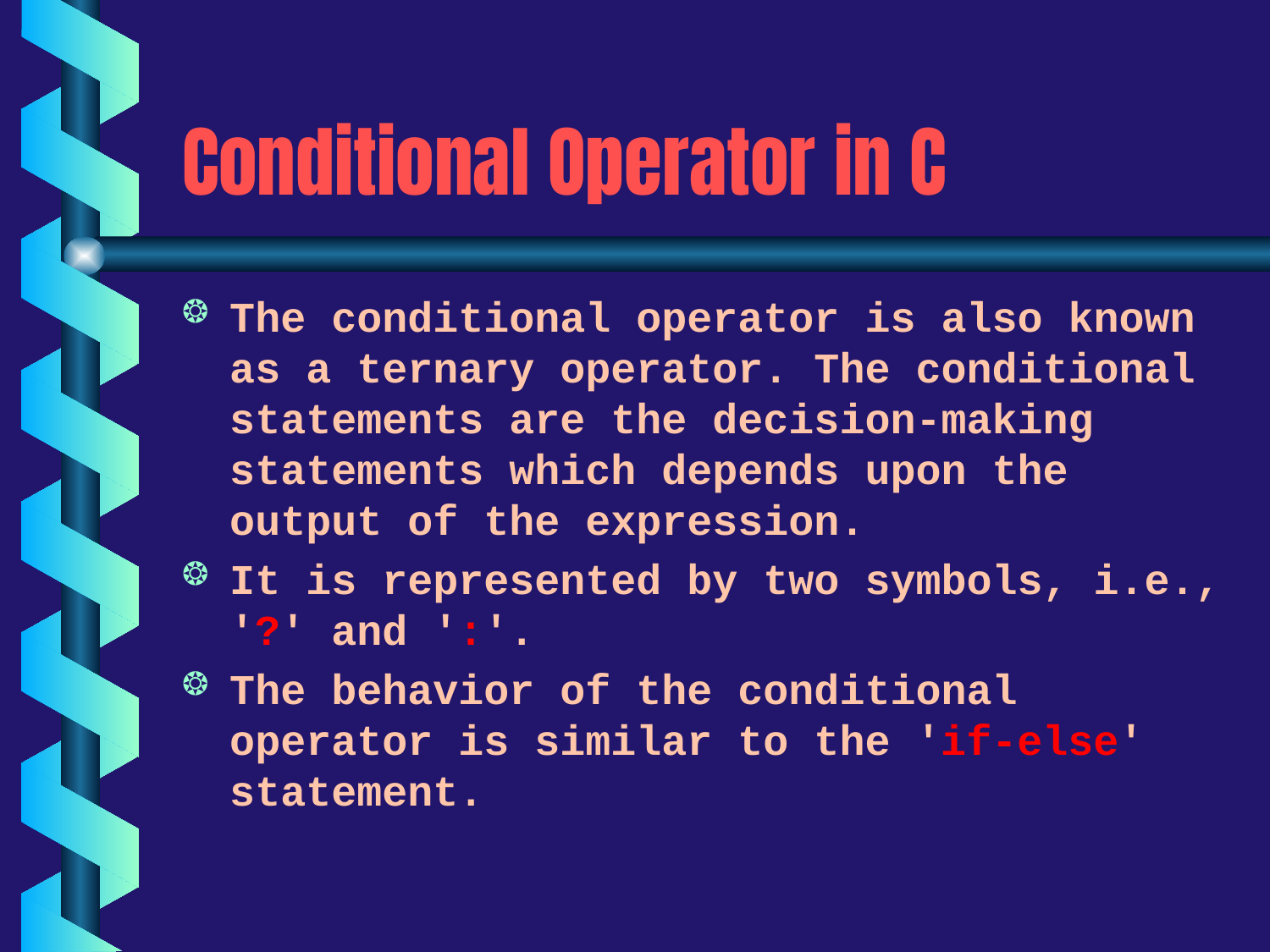

# Conditional Operator in C
The conditional operator is also known as a ternary operator. The conditional statements are the decision-making statements which depends upon the output of the expression.
It is represented by two symbols, i.e., '?' and ':'.
The behavior of the conditional operator is similar to the 'if-else' statement.